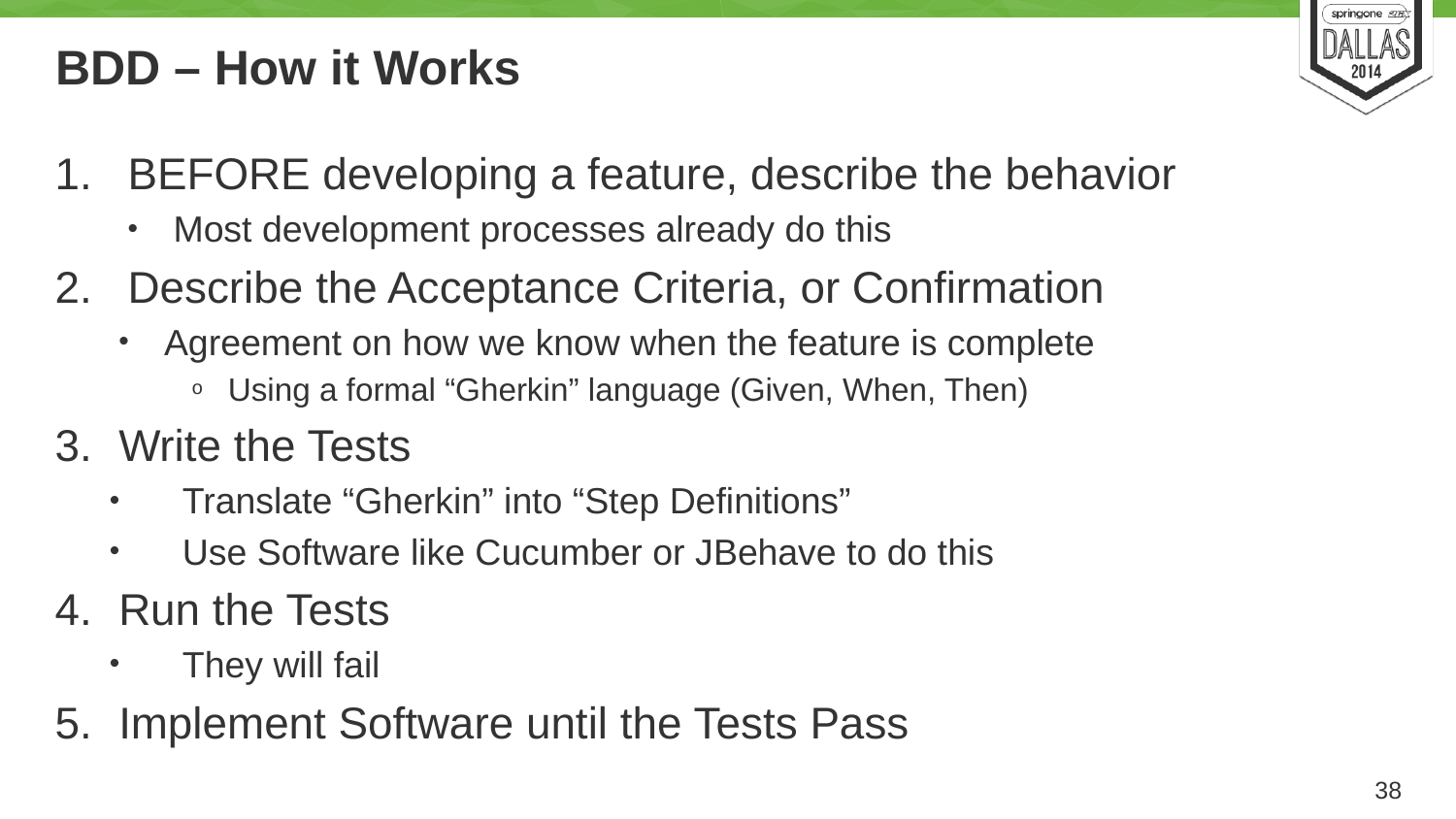

# BDD – How it Works
BEFORE developing a feature, describe the behavior
Most development processes already do this
Describe the Acceptance Criteria, or Confirmation
Agreement on how we know when the feature is complete
Using a formal “Gherkin” language (Given, When, Then)
Write the Tests
Translate “Gherkin” into “Step Definitions”
Use Software like Cucumber or JBehave to do this
Run the Tests
They will fail
Implement Software until the Tests Pass

38